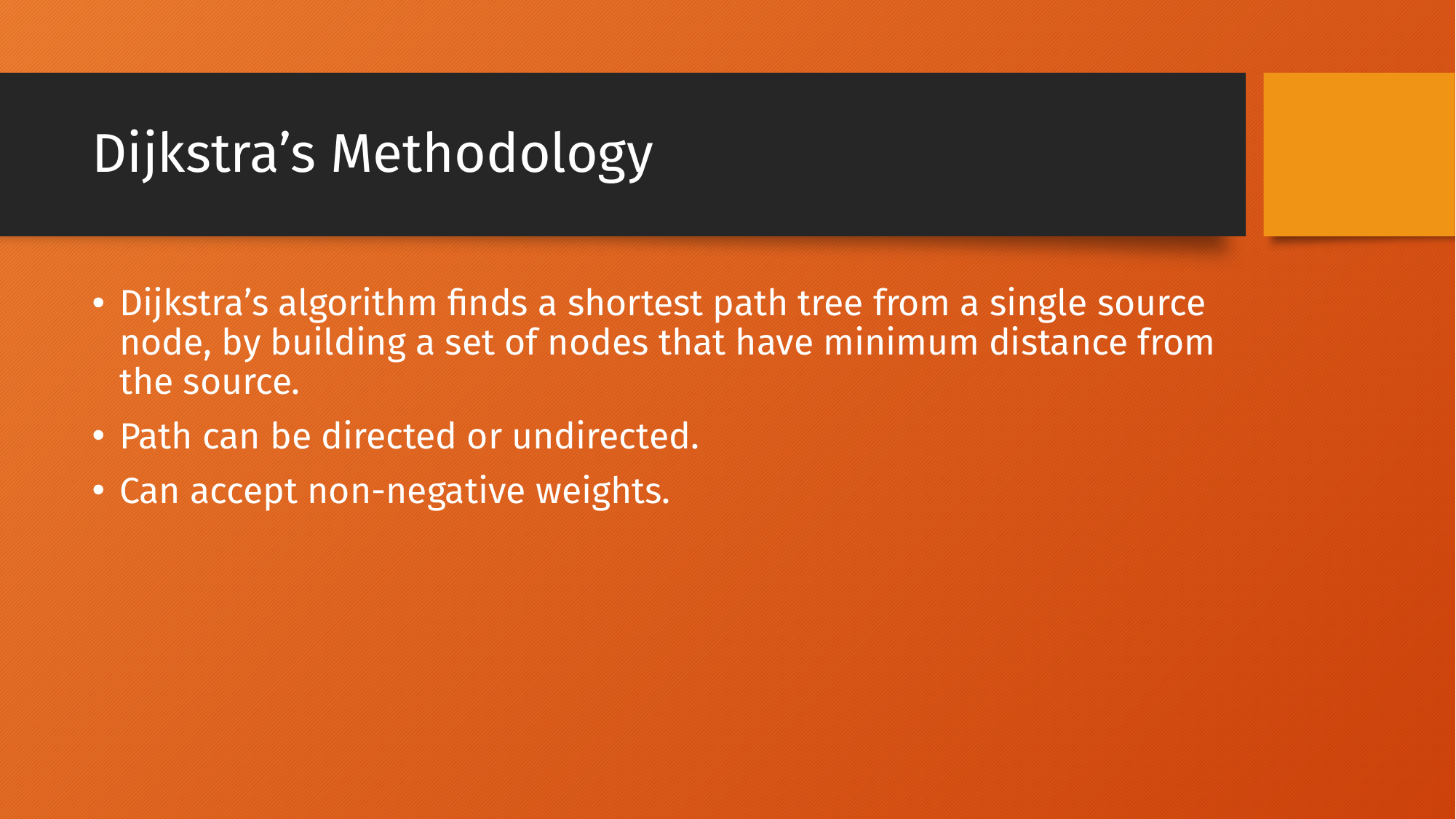

# Dijkstra’s Methodology
Dijkstra’s algorithm finds a shortest path tree from a single source node, by building a set of nodes that have minimum distance from the source.
Path can be directed or undirected.
Can accept non-negative weights.